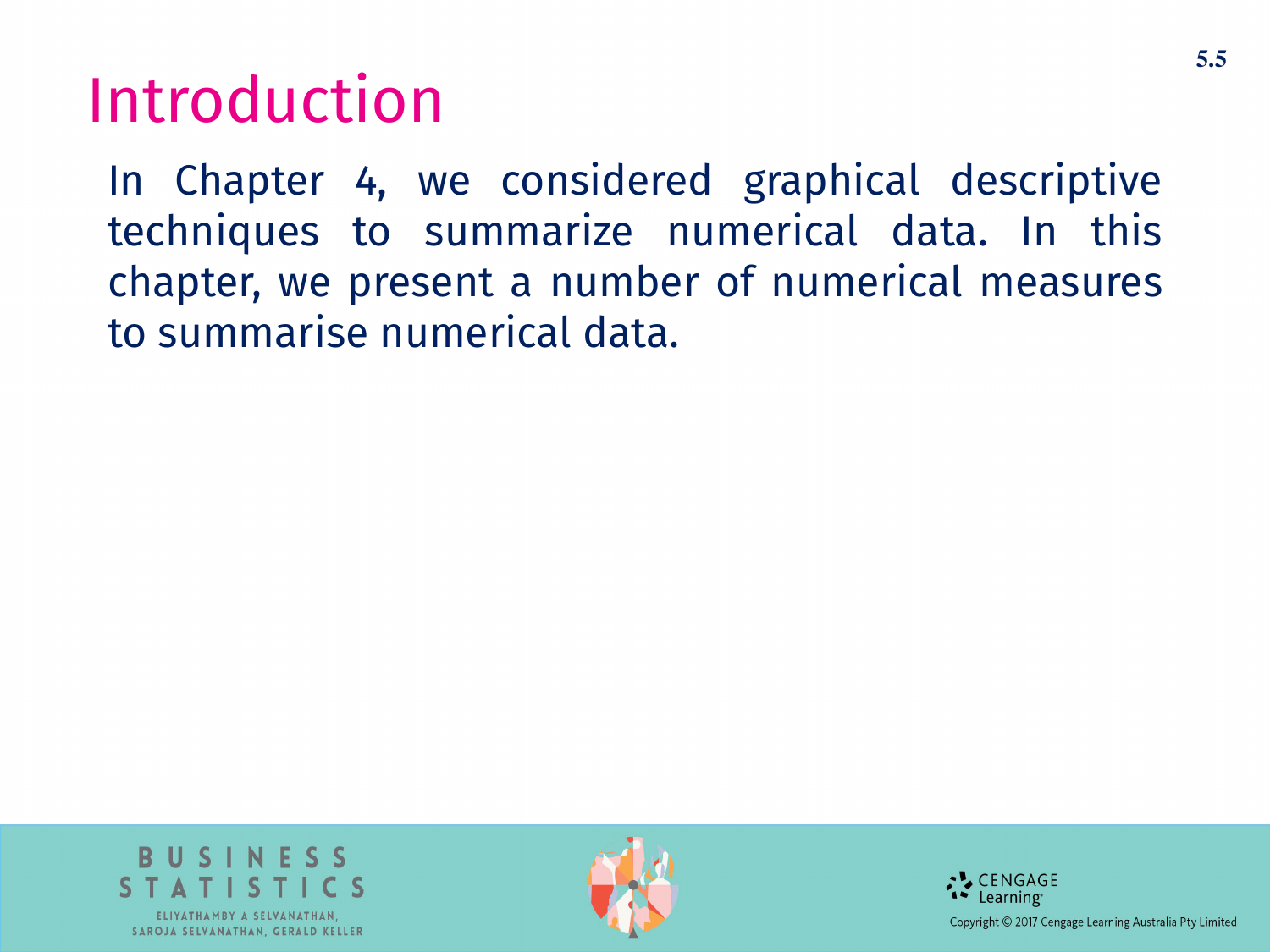

5.5
# Introduction
In Chapter 4, we considered graphical descriptive techniques to summarize numerical data. In this chapter, we present a number of numerical measures to summarise numerical data.